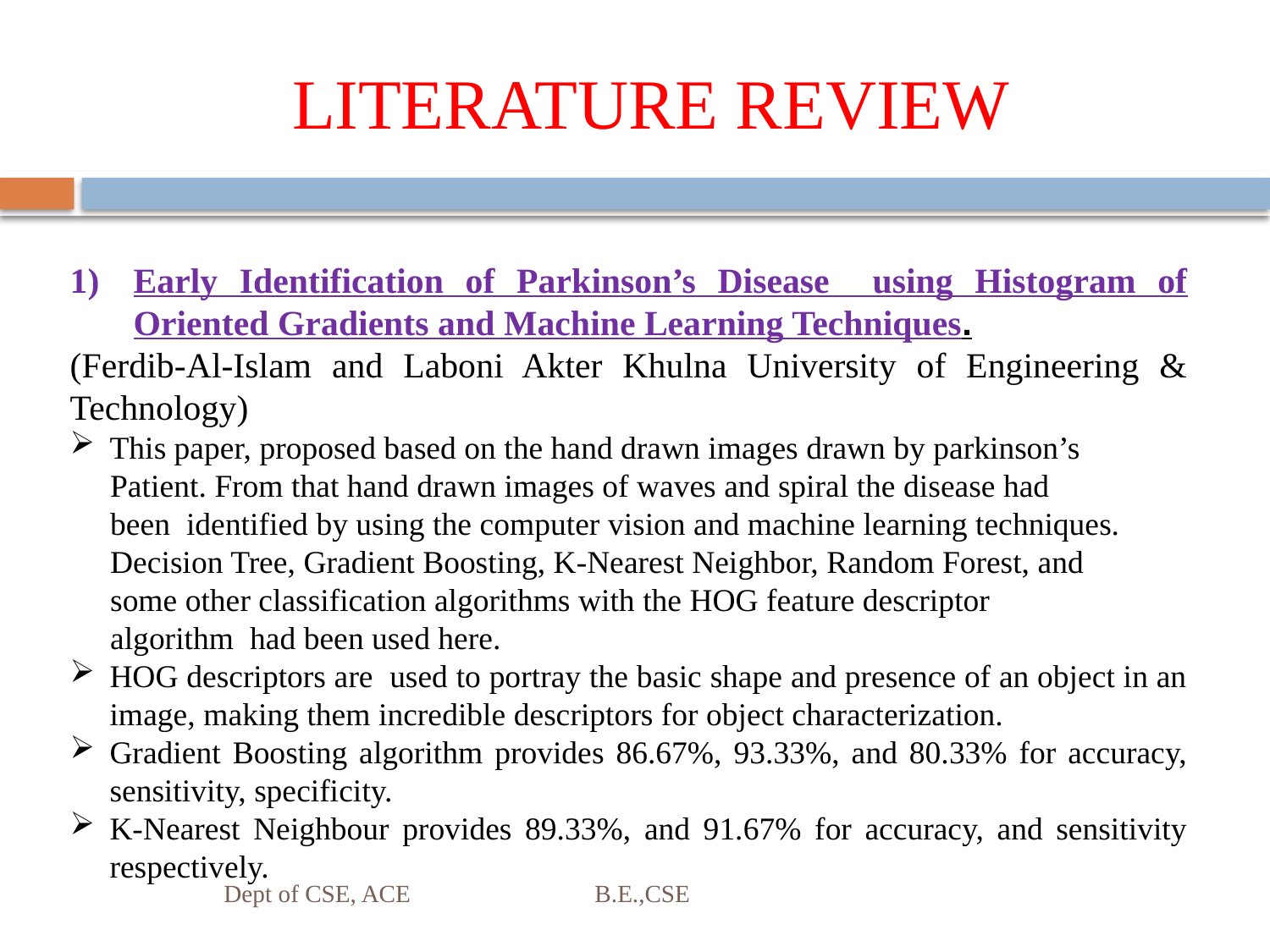

# LITERATURE REVIEW

Early Identification of Parkinson’s Disease  using Histogram of Oriented Gradients and Machine Learning Techniques.
(Ferdib-Al-Islam and Laboni Akter Khulna University of Engineering & Technology)
This paper, proposed based on the hand drawn images drawn by parkinson’s
     Patient. From that hand drawn images of waves and spiral the disease had
     been  identified by using the computer vision and machine learning techniques.
     Decision Tree, Gradient Boosting, K-Nearest Neighbor, Random Forest, and
     some other classification algorithms with the HOG feature descriptor
     algorithm  had been used here.
HOG descriptors are  used to portray the basic shape and presence of an object in an image, making them incredible descriptors for object characterization.
Gradient Boosting algorithm provides 86.67%, 93.33%, and 80.33% for accuracy, sensitivity, specificity.
K-Nearest Neighbour provides 89.33%, and 91.67% for accuracy, and sensitivity respectively.

Dept of CSE, ACE                              B.E.,CSE